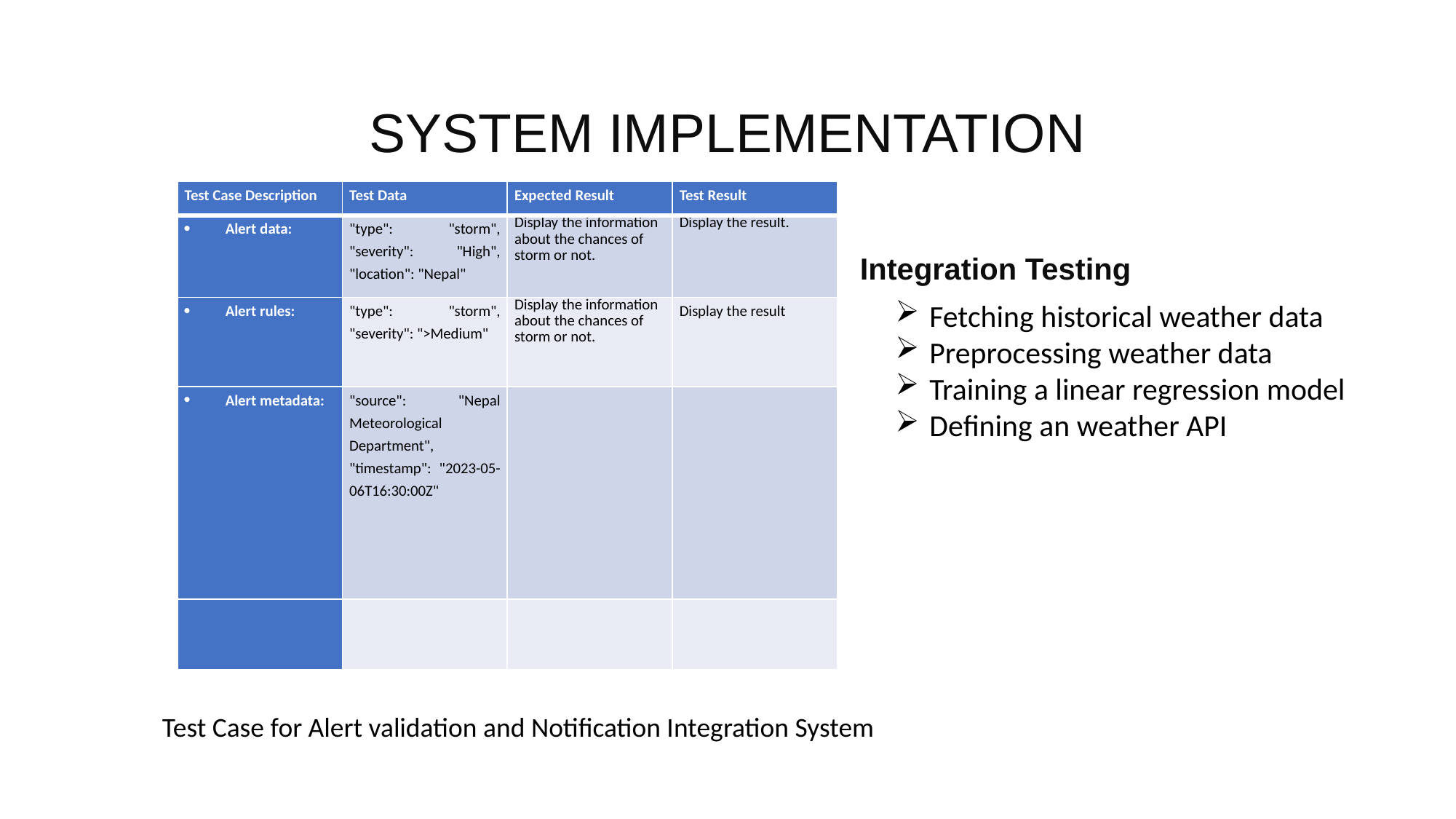

SYSTEM IMPLEMENTATION
| Test Case Description | Test Data | Expected Result | Test Result |
| --- | --- | --- | --- |
| Alert data: | "type": "storm", "severity": "High", "location": "Nepal" | Display the information about the chances of storm or not. | Display the result. |
| Alert rules: | "type": "storm", "severity": ">Medium" | Display the information about the chances of storm or not. | Display the result |
| Alert metadata: | "source": "Nepal Meteorological Department", "timestamp": "2023-05-06T16:30:00Z" |  |  |
|  |  |  |  |
Integration Testing
Fetching historical weather data
Preprocessing weather data
Training a linear regression model
Defining an weather API
Test Case for Alert validation and Notification Integration System